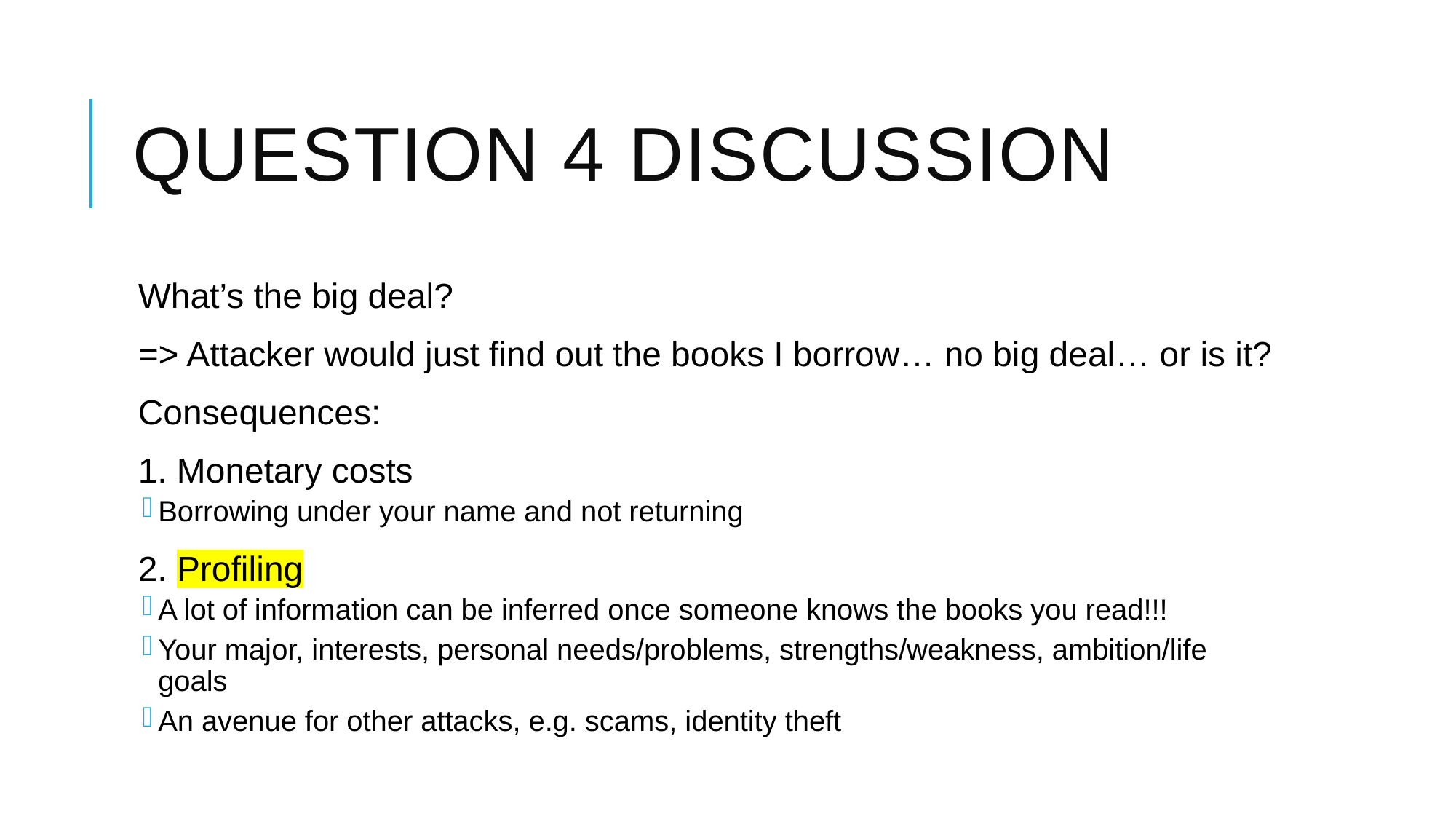

# Question 4 discussion
What’s the big deal?
=> Attacker would just find out the books I borrow… no big deal… or is it?
Consequences:
1. Monetary costs
Borrowing under your name and not returning
2. Profiling
A lot of information can be inferred once someone knows the books you read!!!
Your major, interests, personal needs/problems, strengths/weakness, ambition/life goals
An avenue for other attacks, e.g. scams, identity theft